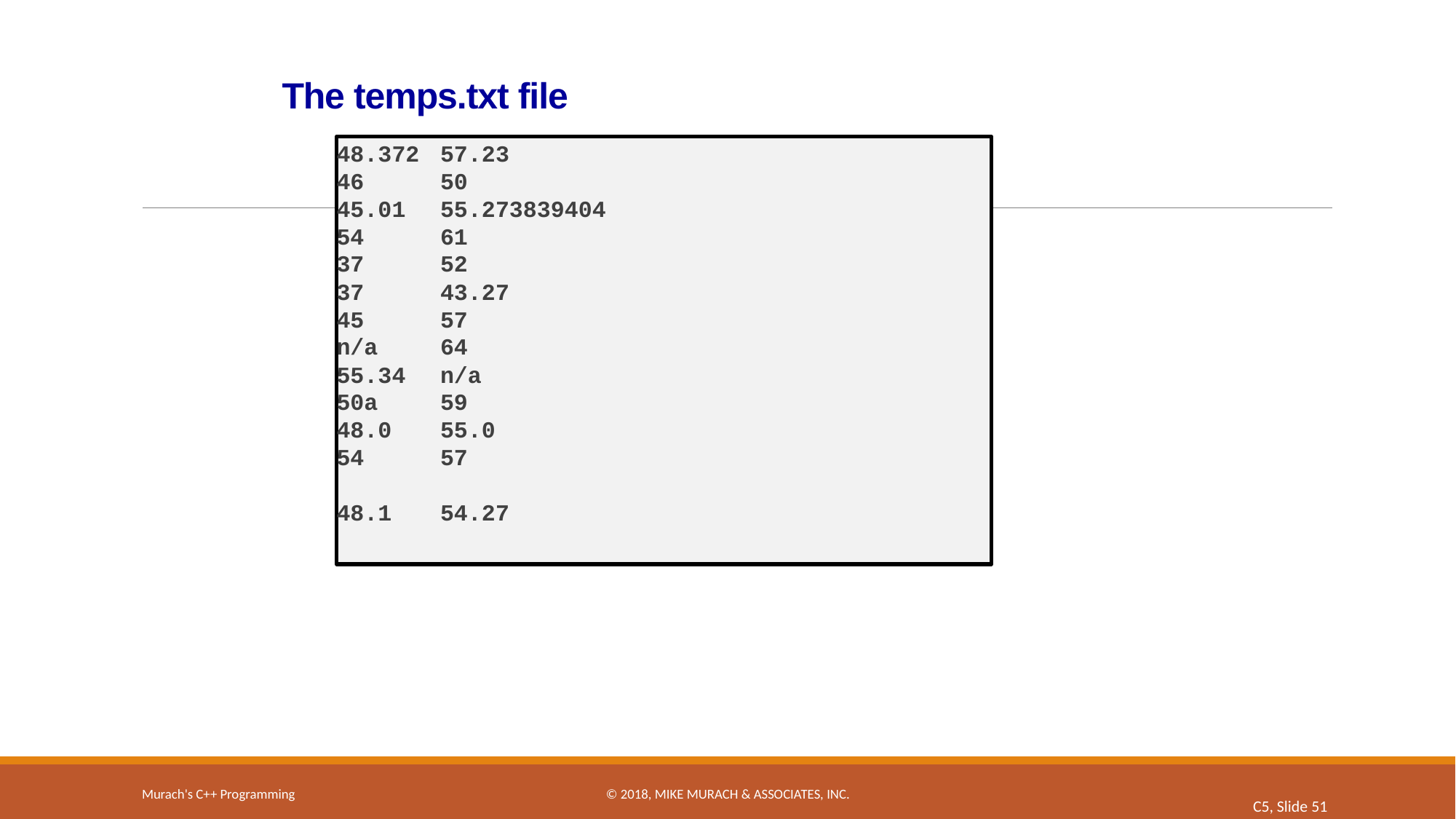

# The temps.txt file
48.372	57.23
46	50
45.01	55.273839404
54	61
37	52
37	43.27
45	57
n/a	64
55.34	n/a
50a	59
48.0	55.0
54	57

48.1	54.27

Murach's C++ Programming
© 2018, Mike Murach & Associates, Inc.

C5, Slide 51